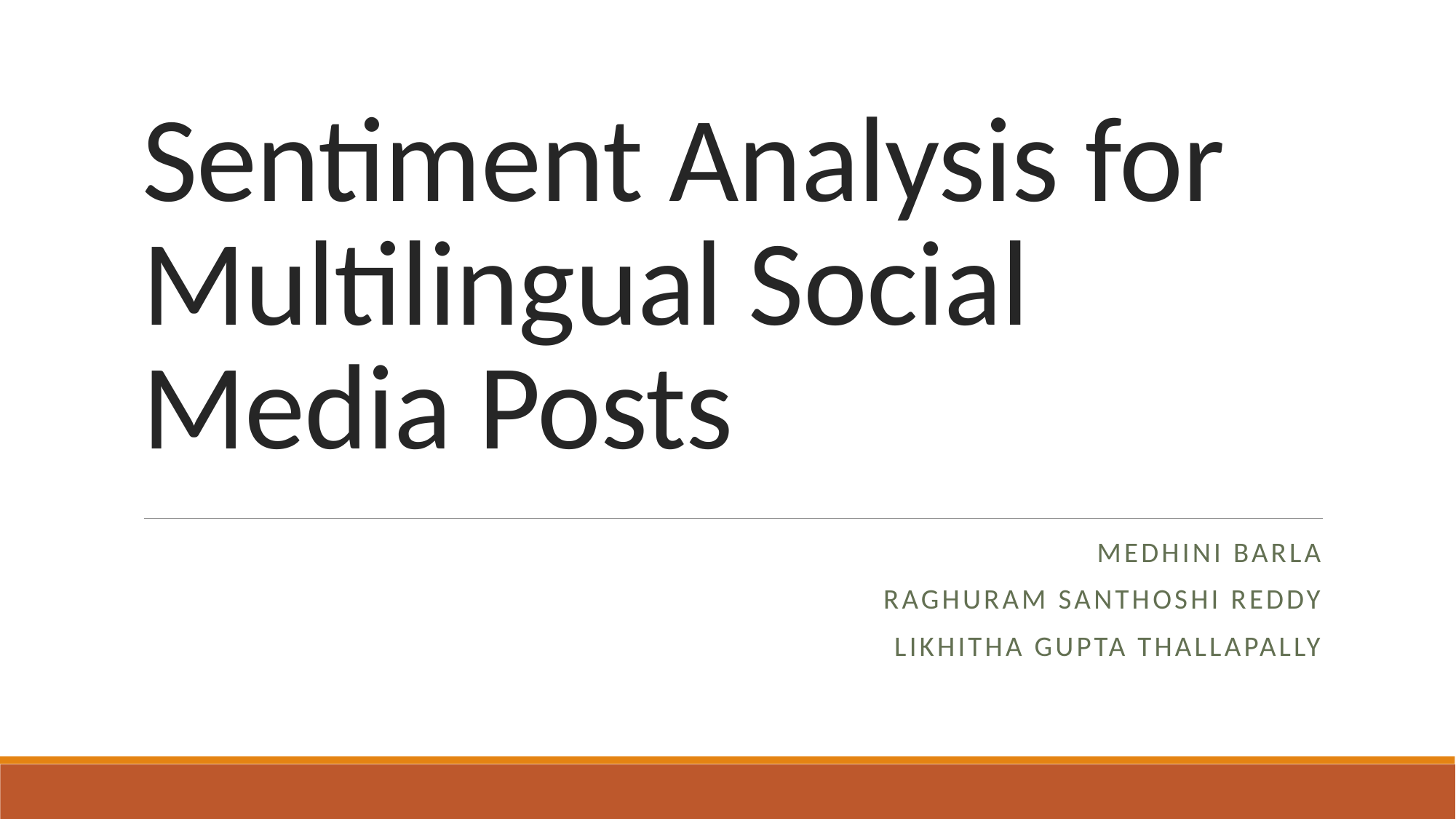

# Sentiment Analysis for Multilingual Social Media Posts
Medhini barla
Raghuram santhoshi Reddy
Likhitha Gupta thallapally